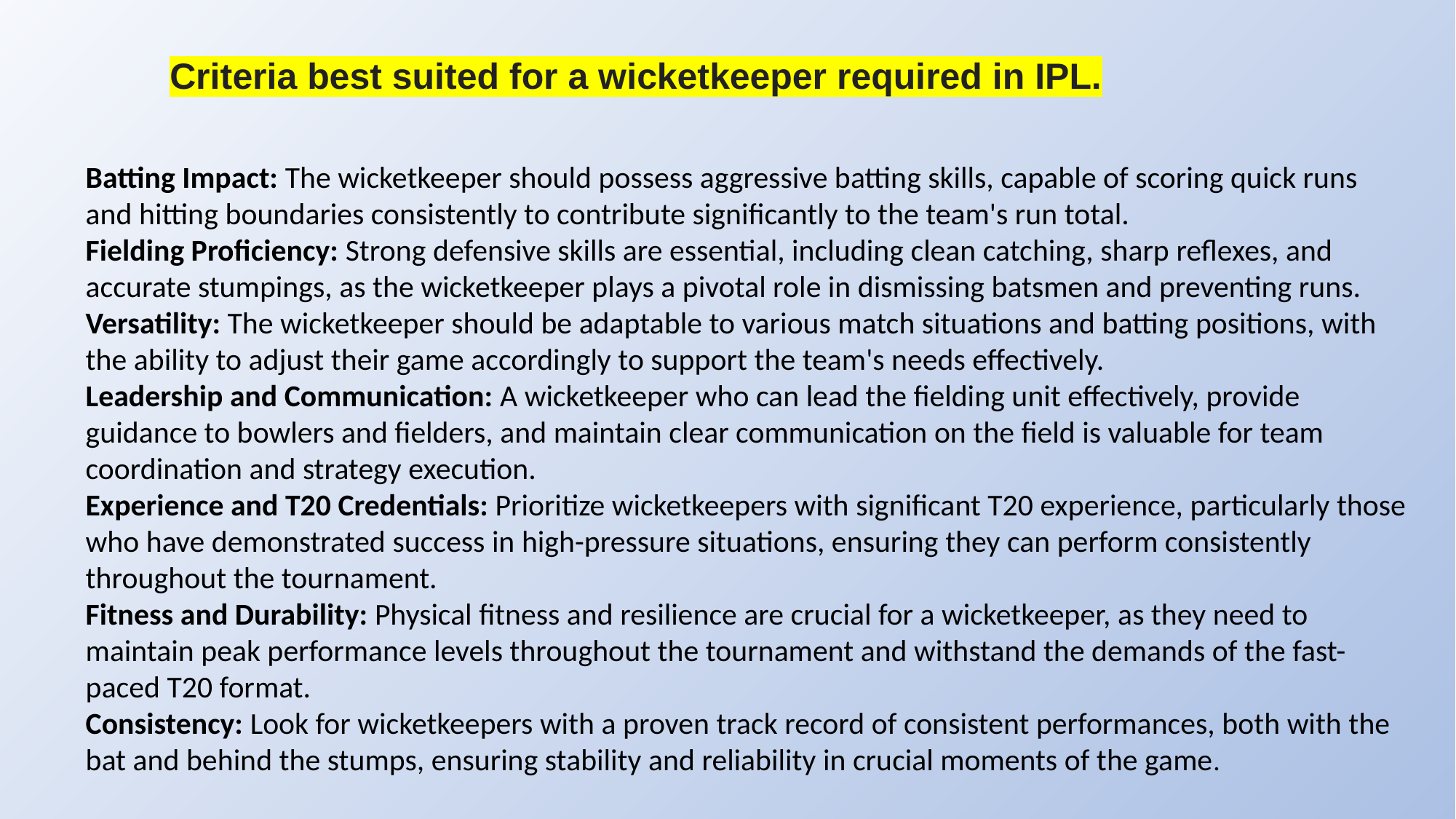

Criteria best suited for a wicketkeeper required in IPL.
Batting Impact: The wicketkeeper should possess aggressive batting skills, capable of scoring quick runs and hitting boundaries consistently to contribute significantly to the team's run total.
Fielding Proficiency: Strong defensive skills are essential, including clean catching, sharp reflexes, and accurate stumpings, as the wicketkeeper plays a pivotal role in dismissing batsmen and preventing runs.
Versatility: The wicketkeeper should be adaptable to various match situations and batting positions, with the ability to adjust their game accordingly to support the team's needs effectively.
Leadership and Communication: A wicketkeeper who can lead the fielding unit effectively, provide guidance to bowlers and fielders, and maintain clear communication on the field is valuable for team coordination and strategy execution.
Experience and T20 Credentials: Prioritize wicketkeepers with significant T20 experience, particularly those who have demonstrated success in high-pressure situations, ensuring they can perform consistently throughout the tournament.
Fitness and Durability: Physical fitness and resilience are crucial for a wicketkeeper, as they need to maintain peak performance levels throughout the tournament and withstand the demands of the fast-paced T20 format.
Consistency: Look for wicketkeepers with a proven track record of consistent performances, both with the bat and behind the stumps, ensuring stability and reliability in crucial moments of the game.